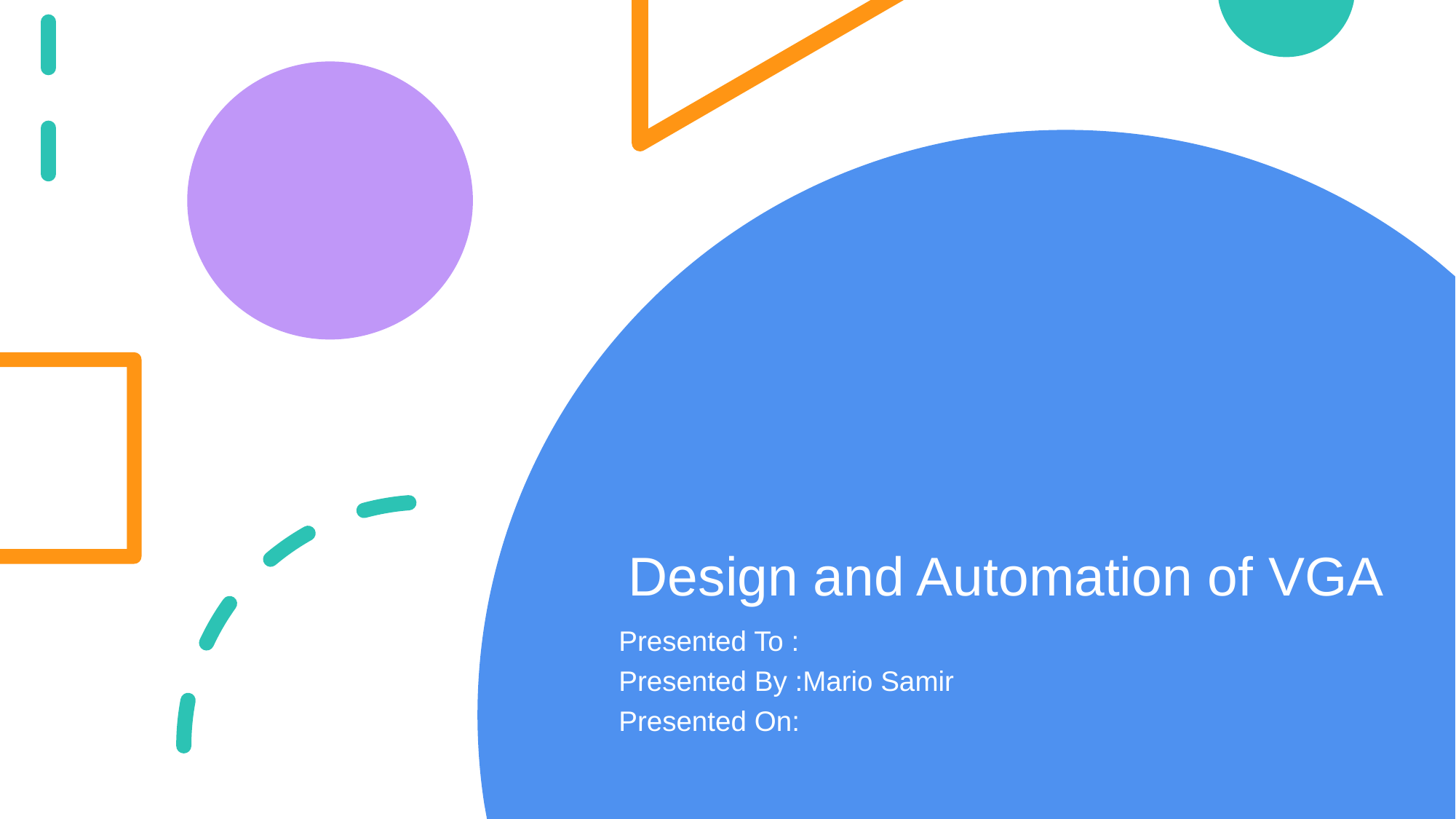

# Design and Automation of VGA
Presented To :
Presented By :Mario Samir
Presented On: